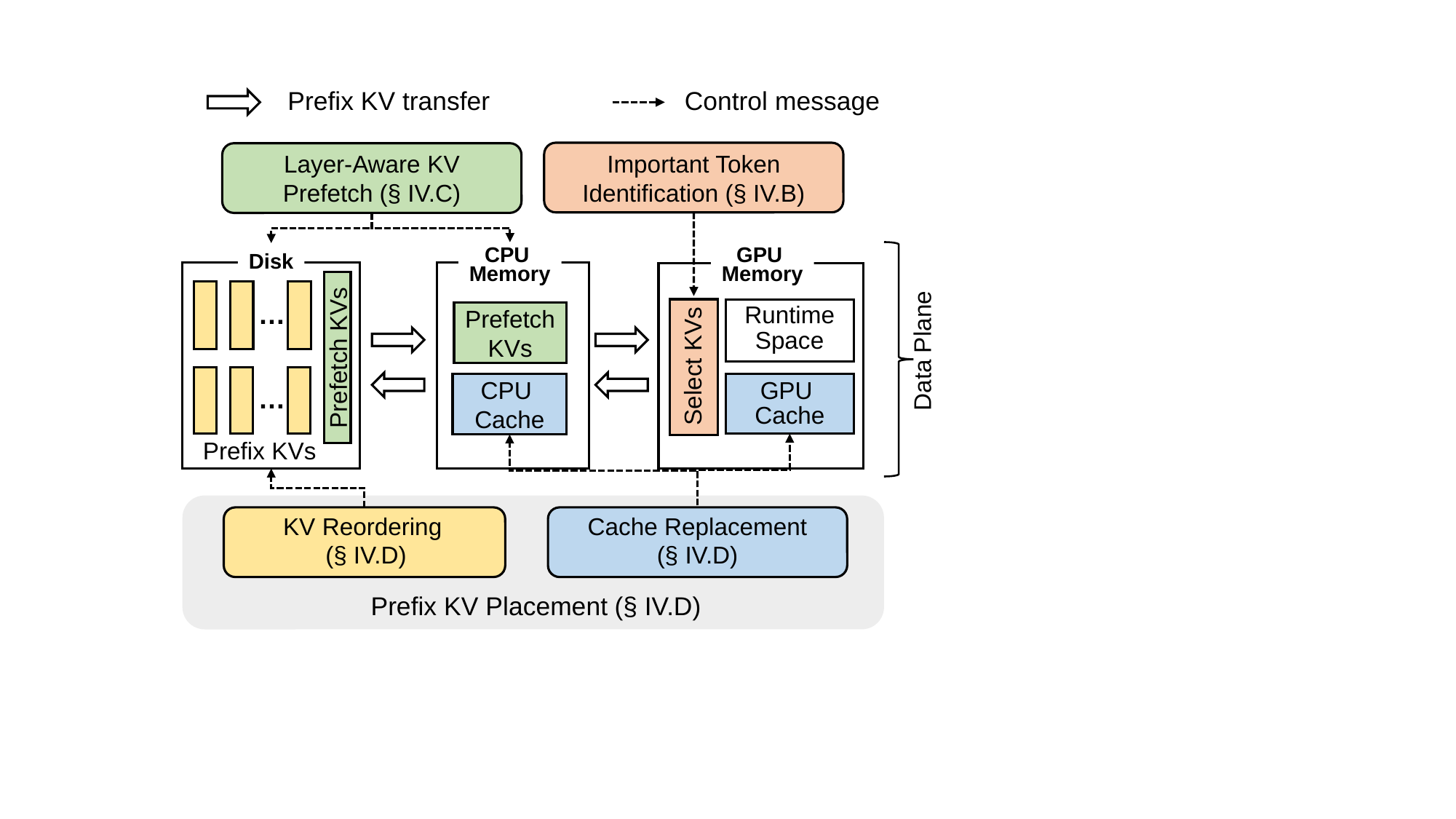

Prefix KV transfer
Control message

Important Token Identification (§ IV.B)
Layer-Aware KV Prefetch (§ IV.C)
CPU
Memory
GPU
Memory

Disk

…
Runtime
Space

Prefetch KVs

Data Plane

Prefetch KVs
Select KVs

CPU
Cache
GPU
Cache
…
Prefix KVs

KV Reordering
(§ IV.D)
Cache Replacement
(§ IV.D)

Prefix KV Placement (§ IV.D)